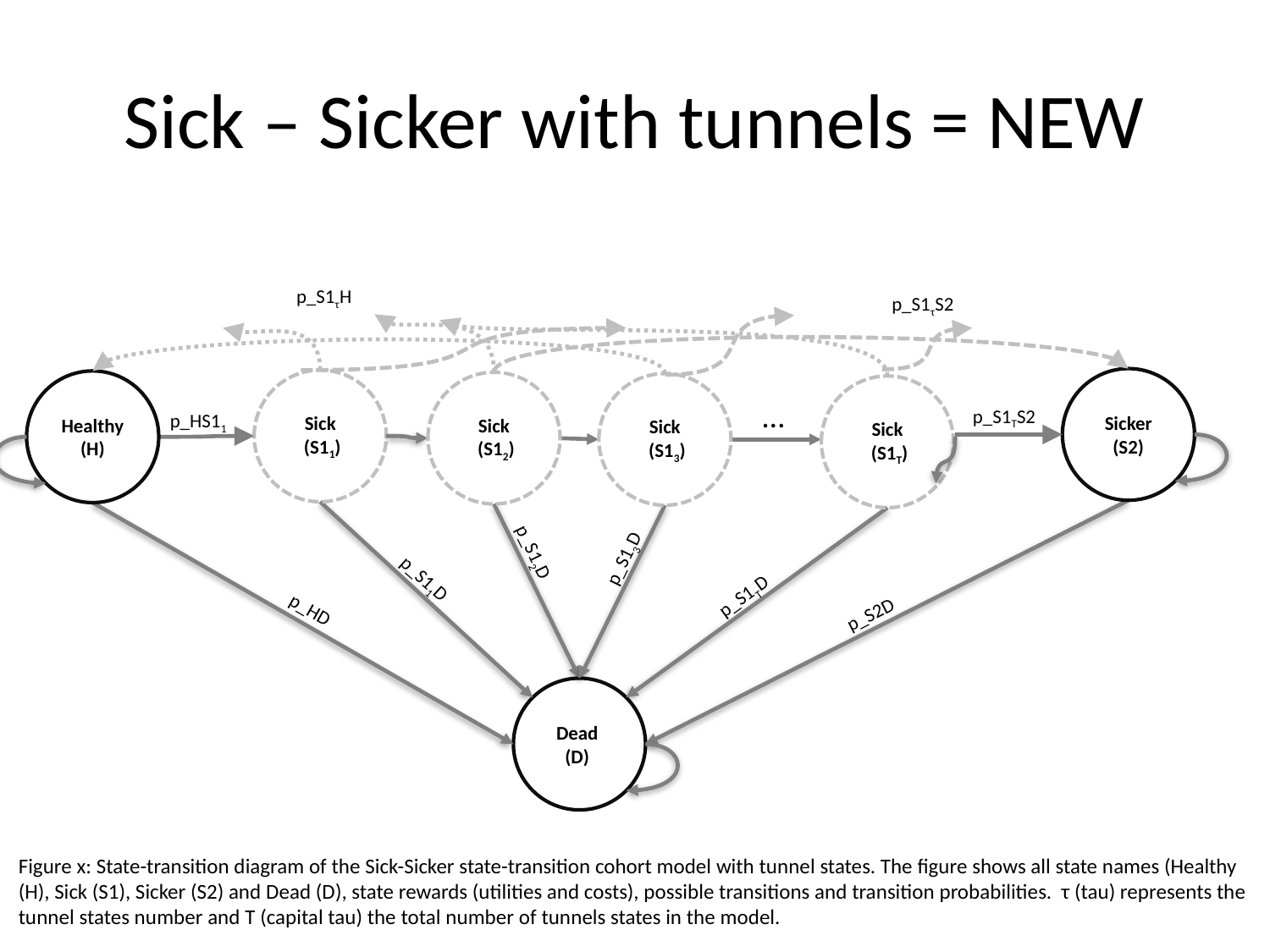

# Sick – Sicker with tunnels = NEW

p_S1τH
p_S1τS2
Sicker (S2)
Sick
 (S11)
Healthy (H)
Sick
 (S12)
Sick
 (S13)
Sick
 (S1Τ)
…
p_S1ΤS2
p_HS11
p_S12D
p_S13D
p_S11D
p_S1ΤD
p_HD
p_S2D
Dead
(D)
Figure x: State-transition diagram of the Sick-Sicker state-transition cohort model with tunnel states. The figure shows all state names (Healthy (H), Sick (S1), Sicker (S2) and Dead (D), state rewards (utilities and costs), possible transitions and transition probabilities.  τ (tau) represents the tunnel states number and Τ (capital tau) the total number of tunnels states in the model.